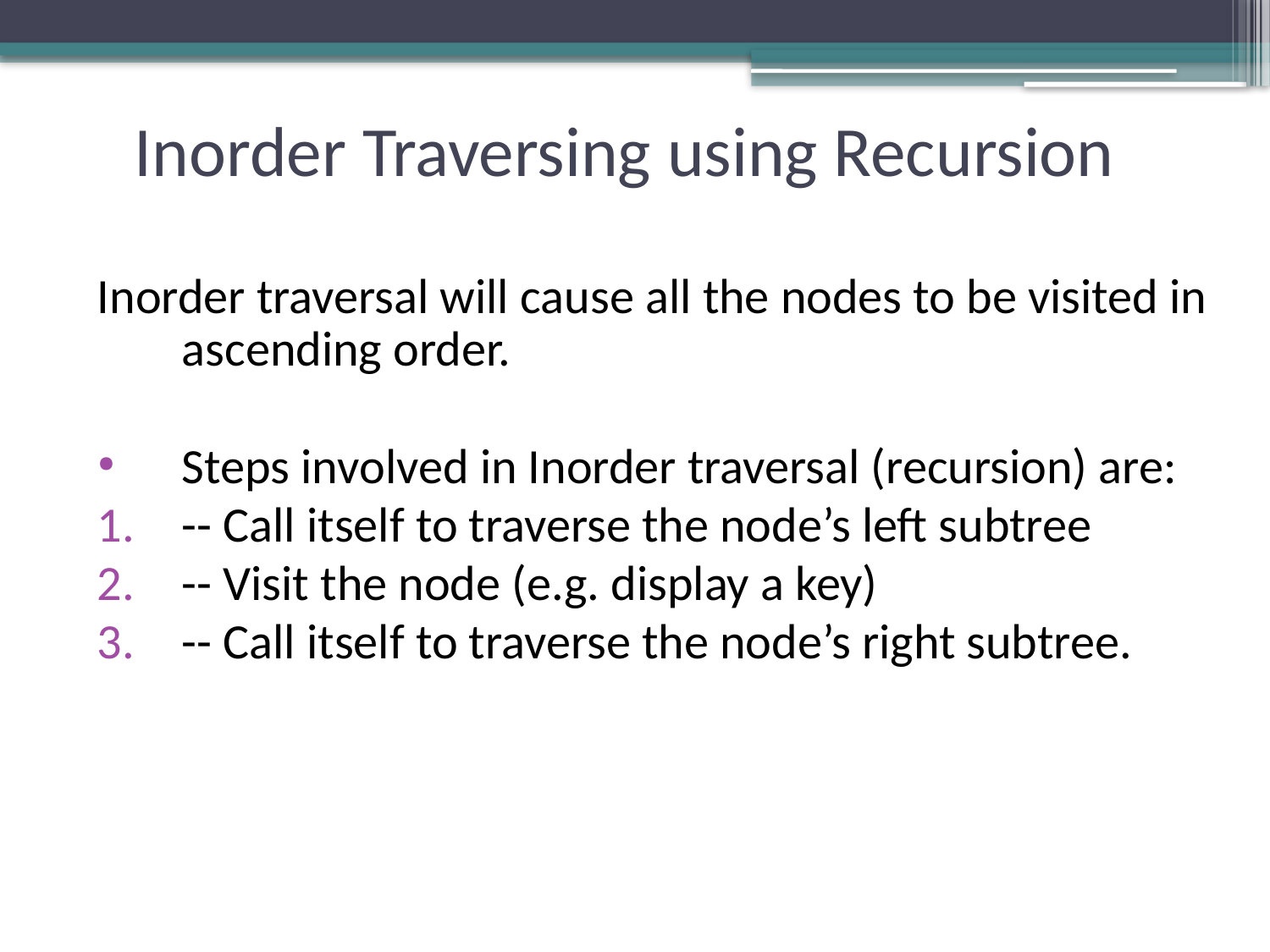

# Inorder Traversing using Recursion
Inorder traversal will cause all the nodes to be visited in ascending order.

Steps involved in Inorder traversal (recursion) are:
-- Call itself to traverse the node’s left subtree
-- Visit the node (e.g. display a key)
-- Call itself to traverse the node’s right subtree.